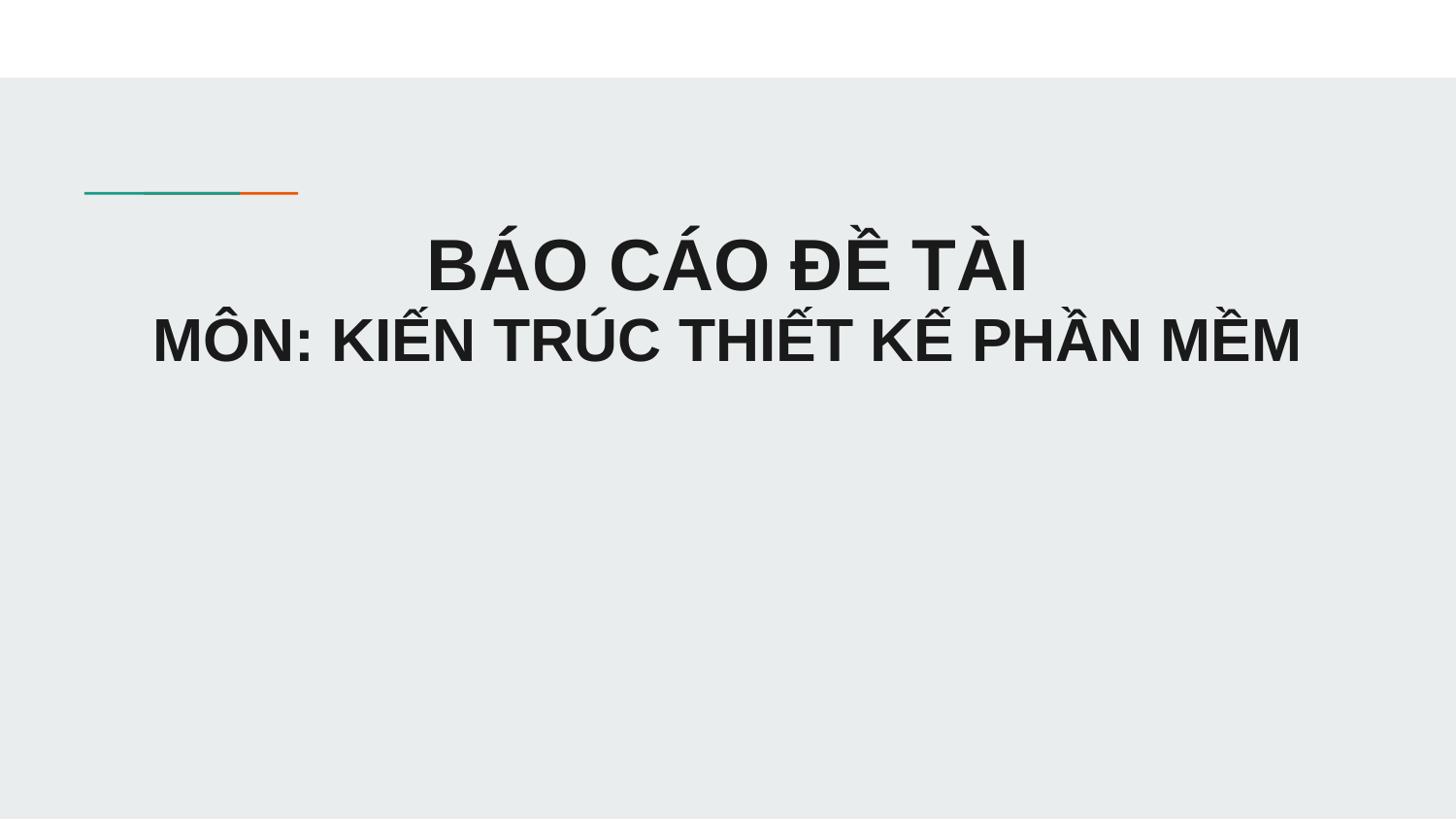

# BÁO CÁO ĐỀ TÀI
MÔN: KIẾN TRÚC THIẾT KẾ PHẦN MỀM